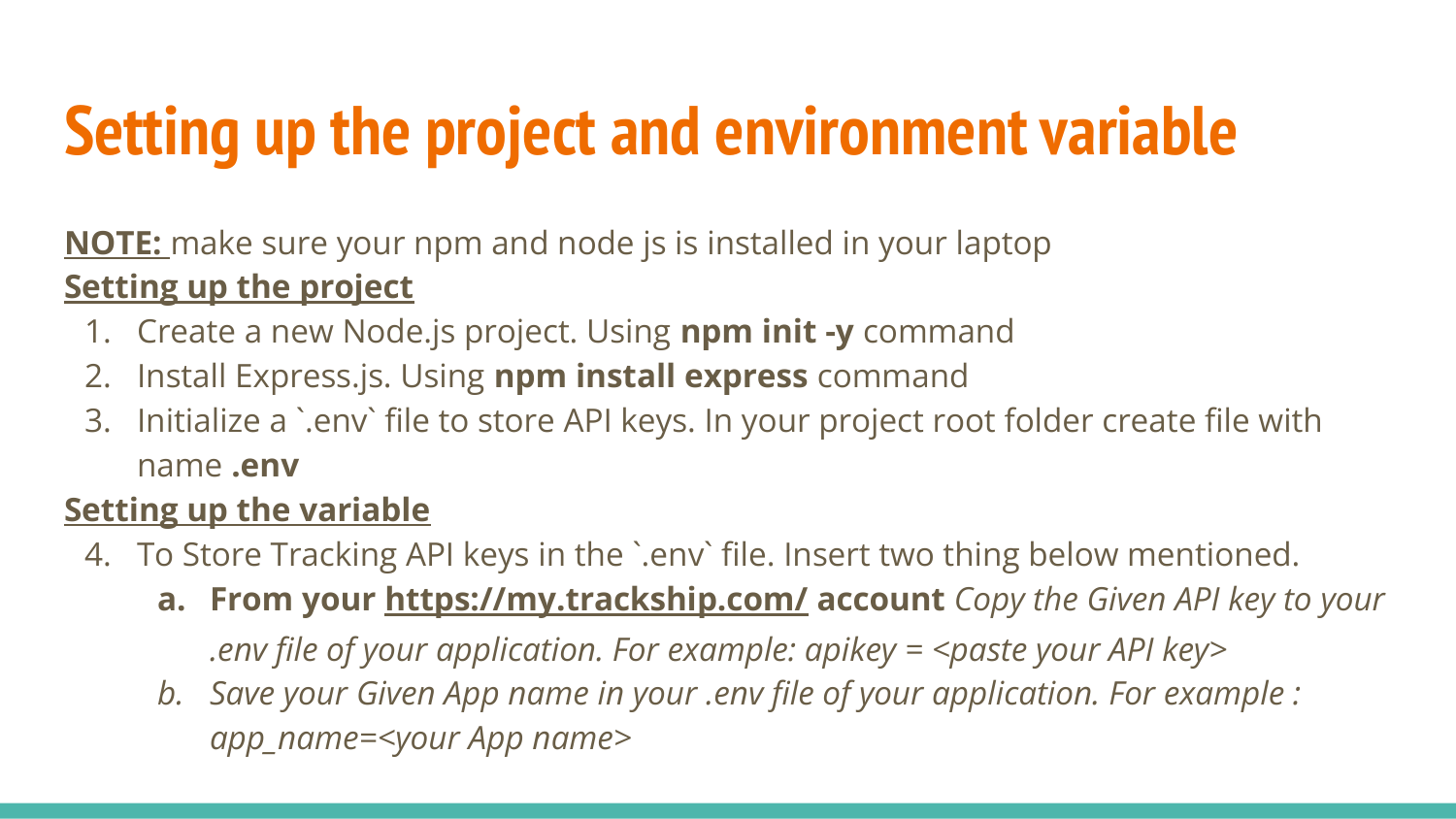

# Setting up the project and environment variable
NOTE: make sure your npm and node js is installed in your laptop
Setting up the project
Create a new Node.js project. Using npm init -y command
Install Express.js. Using npm install express command
Initialize a `.env` file to store API keys. In your project root folder create file with name .env
Setting up the variable
To Store Tracking API keys in the `.env` file. Insert two thing below mentioned.
From your https://my.trackship.com/ account Copy the Given API key to your .env file of your application. For example: apikey = <paste your API key>
Save your Given App name in your .env file of your application. For example : app_name=<your App name>